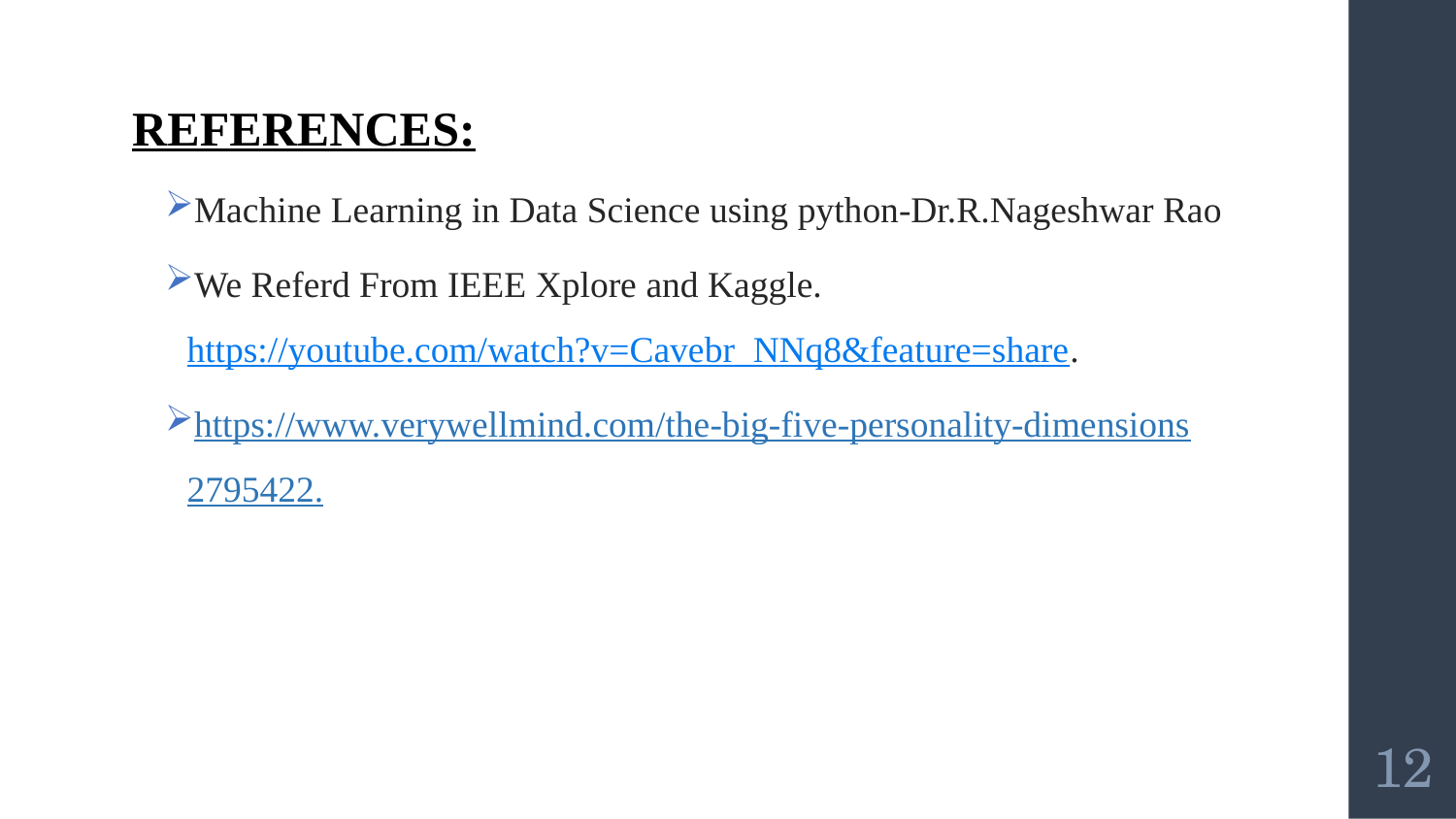

REFERENCES:
Machine Learning in Data Science using python-Dr.R.Nageshwar Rao
We Referd From IEEE Xplore and Kaggle.       https://youtube.com/watch?v=Cavebr_NNq8&feature=share.
https://www.verywellmind.com/the-big-five-personality-dimensions2795422.
12